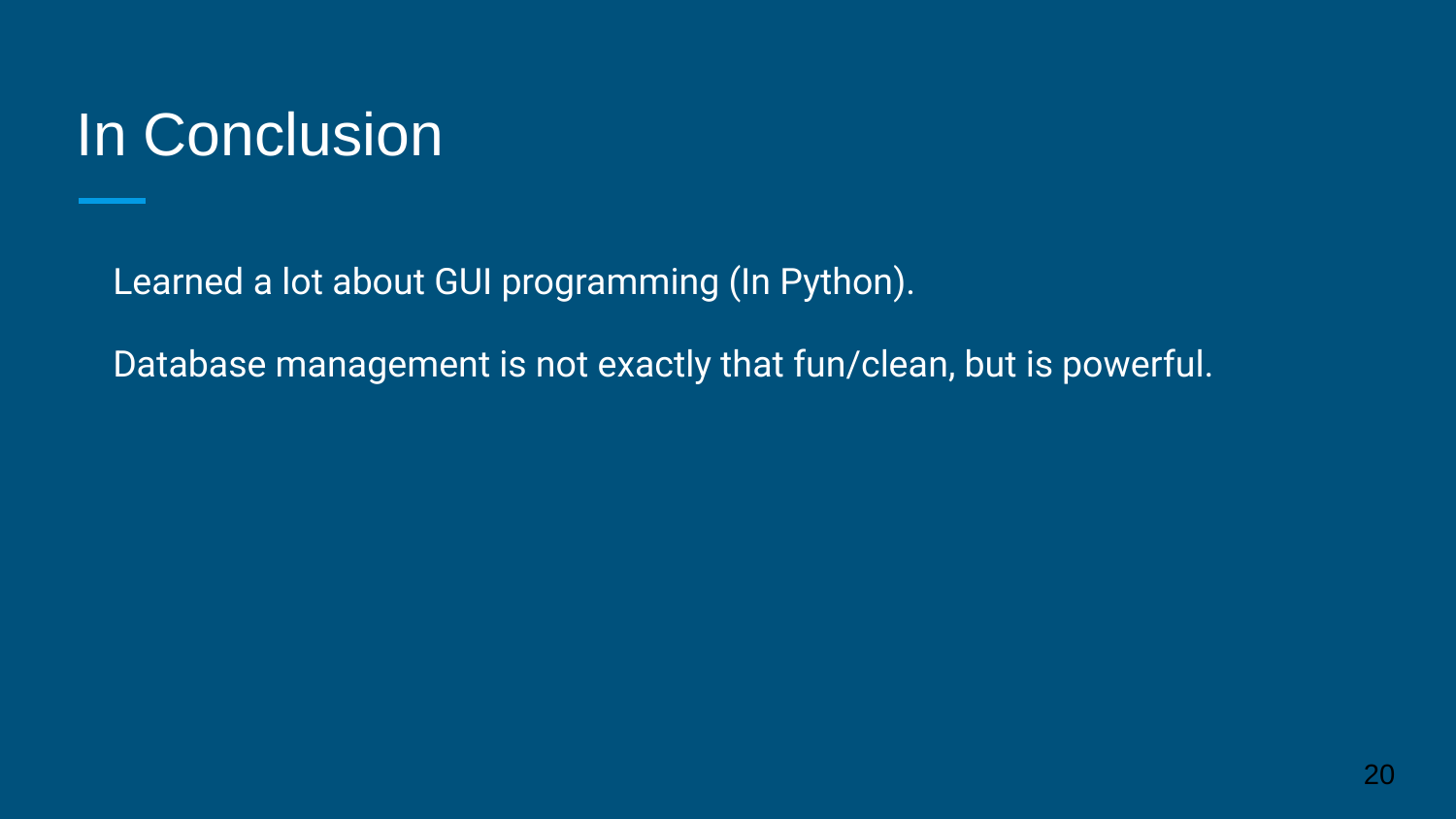

# In Conclusion
Learned a lot about GUI programming (In Python).
Database management is not exactly that fun/clean, but is powerful.
20